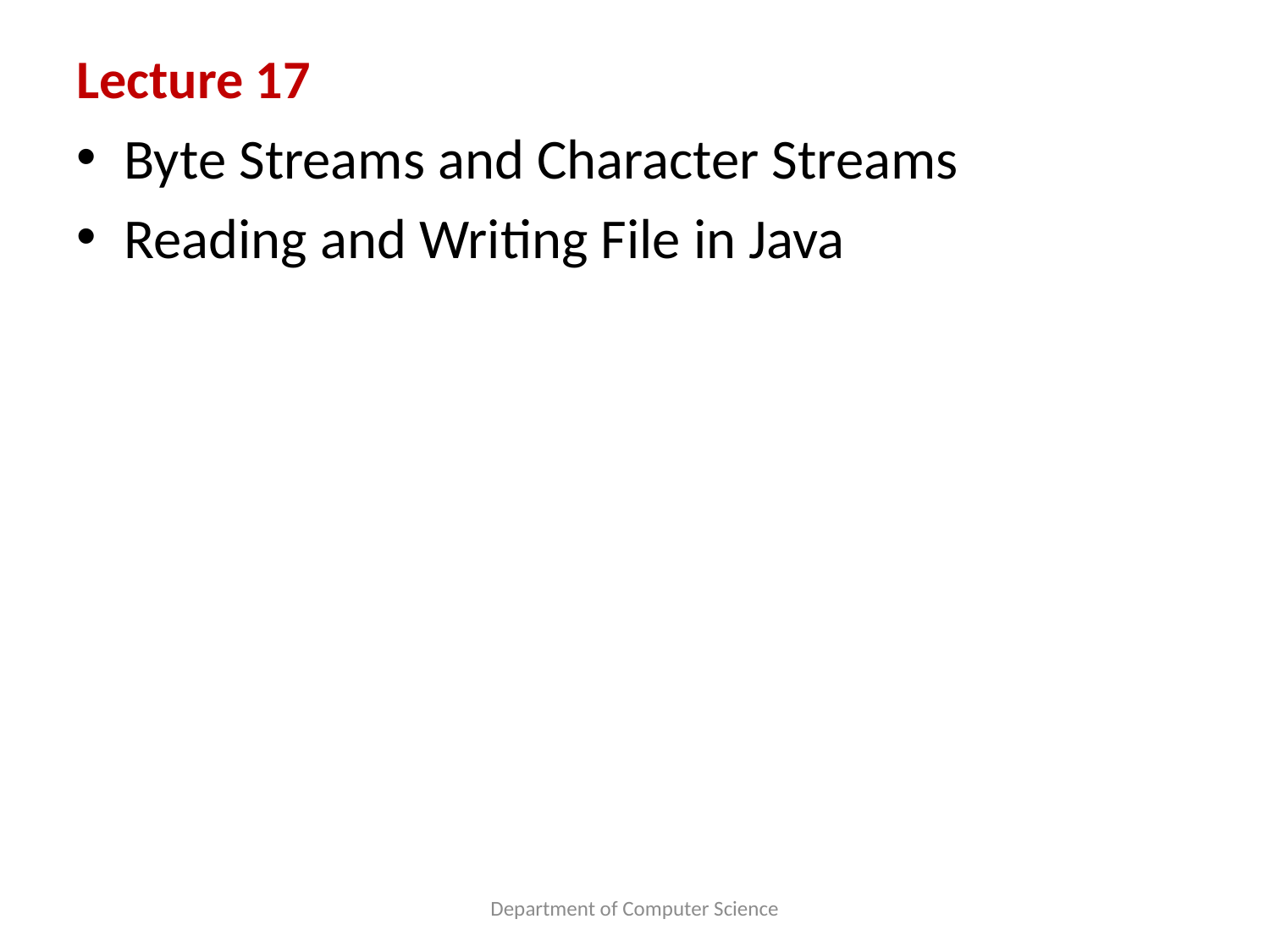

# Lecture 17
Byte Streams and Character Streams
Reading and Writing File in Java
Department of Computer Science